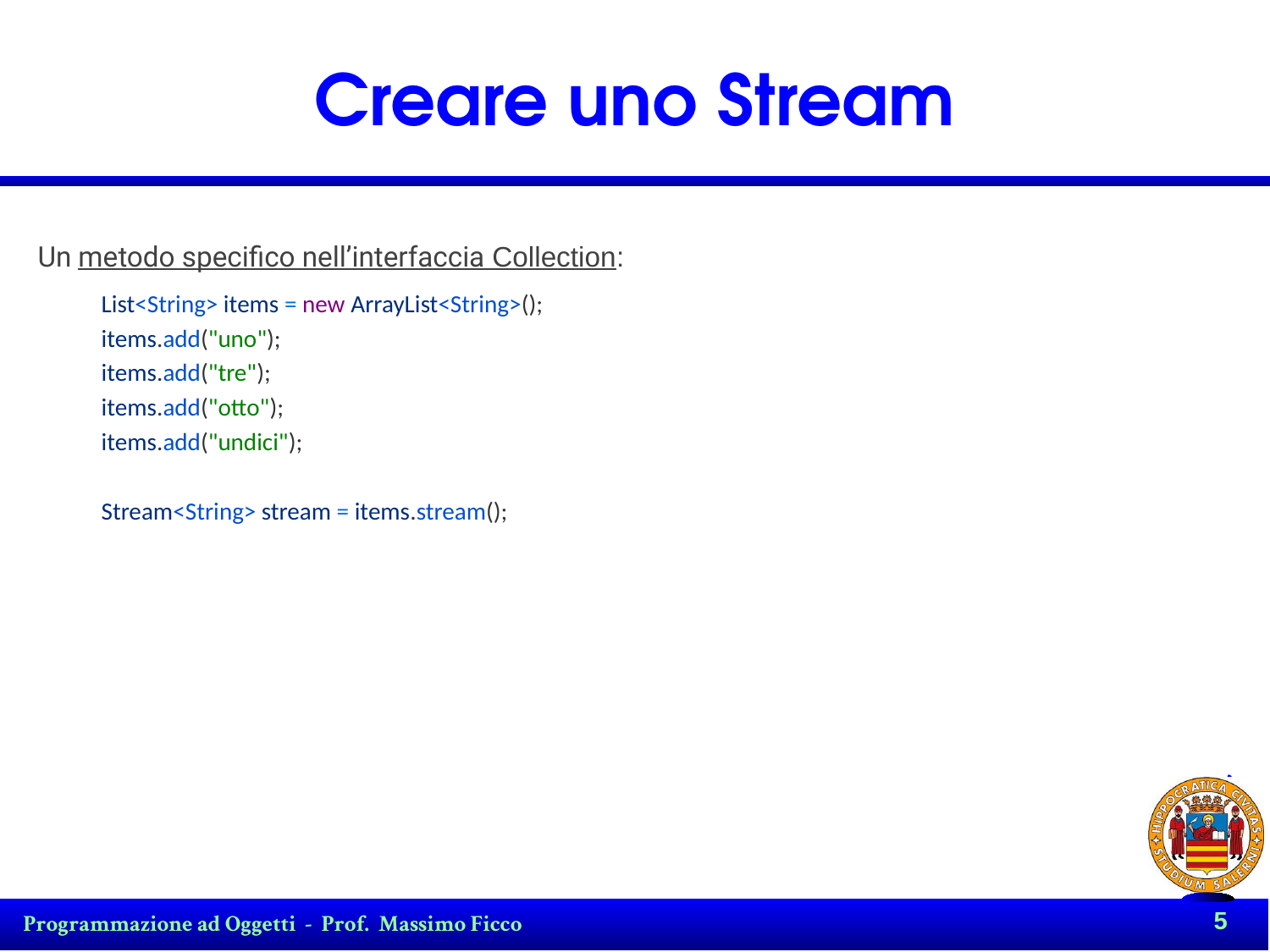

# Creare uno Stream

Un metodo specifico nell’interfaccia Collection:

List<String> items = new ArrayList<String>();
items.add("uno");
items.add("tre");
items.add("otto");
items.add("undici");

Stream<String> stream = items.stream();

5